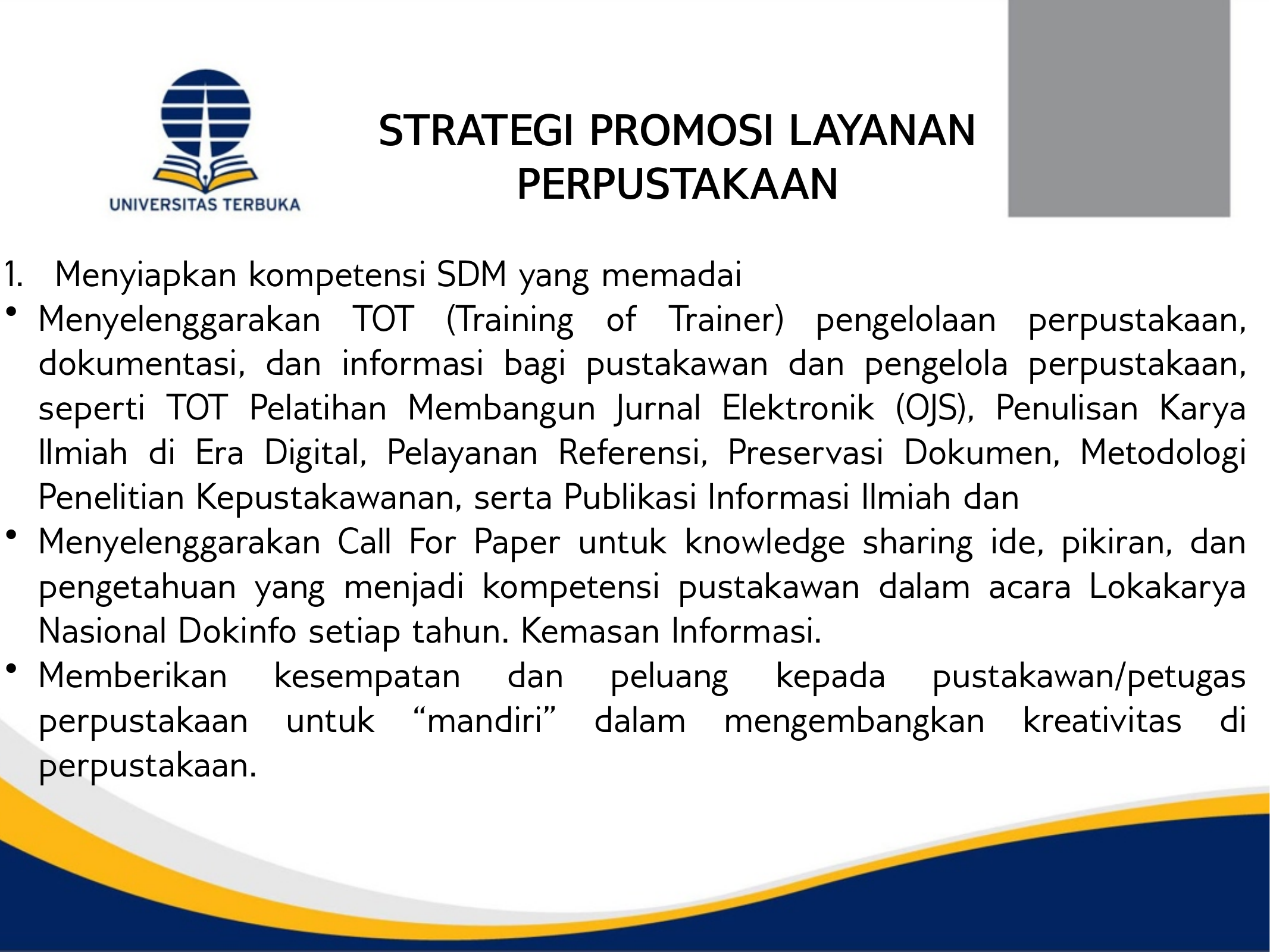

STRATEGI PROMOSI LAYANAN PERPUSTAKAAN
Menyiapkan kompetensi SDM yang memadai
Menyelenggarakan TOT (Training of Trainer) pengelolaan perpustakaan, dokumentasi, dan informasi bagi pustakawan dan pengelola perpustakaan, seperti TOT Pelatihan Membangun Jurnal Elektronik (OJS), Penulisan Karya Ilmiah di Era Digital, Pelayanan Referensi, Preservasi Dokumen, Metodologi Penelitian Kepustakawanan, serta Publikasi Informasi Ilmiah dan
Menyelenggarakan Call For Paper untuk knowledge sharing ide, pikiran, dan pengetahuan yang menjadi kompetensi pustakawan dalam acara Lokakarya Nasional Dokinfo setiap tahun. Kemasan Informasi.
Memberikan kesempatan dan peluang kepada pustakawan/petugas perpustakaan untuk “mandiri” dalam mengembangkan kreativitas di perpustakaan.